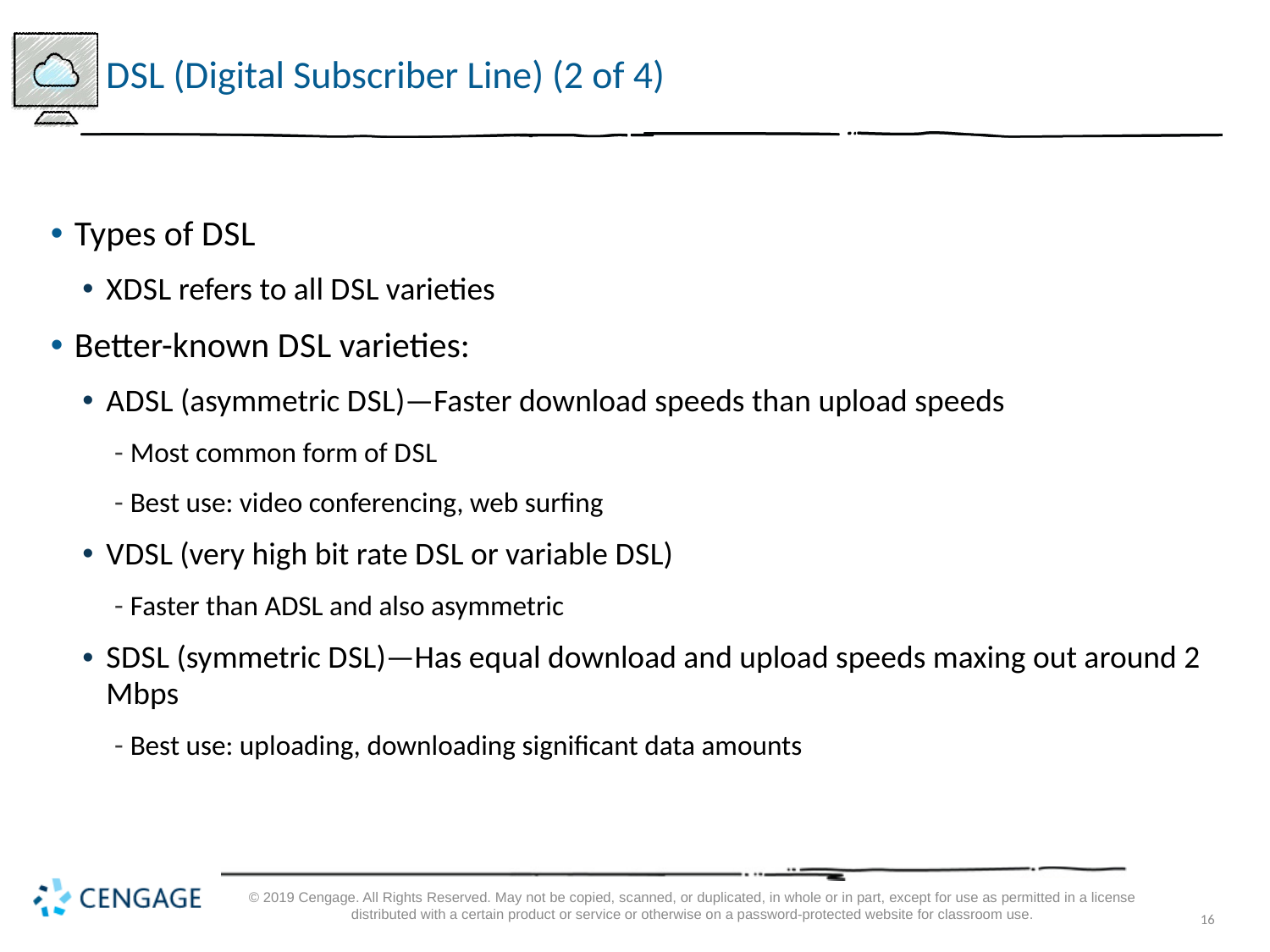

# D S L (Digital Subscriber Line) (2 of 4)
Types of D S L
X D S L refers to all D S L varieties
Better-known D S L varieties:
A D S L (asymmetric D S L)—Faster download speeds than upload speeds
Most common form of D S L
Best use: video conferencing, web surfing
V D S L (very high bit rate D S L or variable D S L)
Faster than ADSL and also asymmetric
S D S L (symmetric D S L)—Has equal download and upload speeds maxing out around 2 Mbps
Best use: uploading, downloading significant data amounts
© 2019 Cengage. All Rights Reserved. May not be copied, scanned, or duplicated, in whole or in part, except for use as permitted in a license distributed with a certain product or service or otherwise on a password-protected website for classroom use.